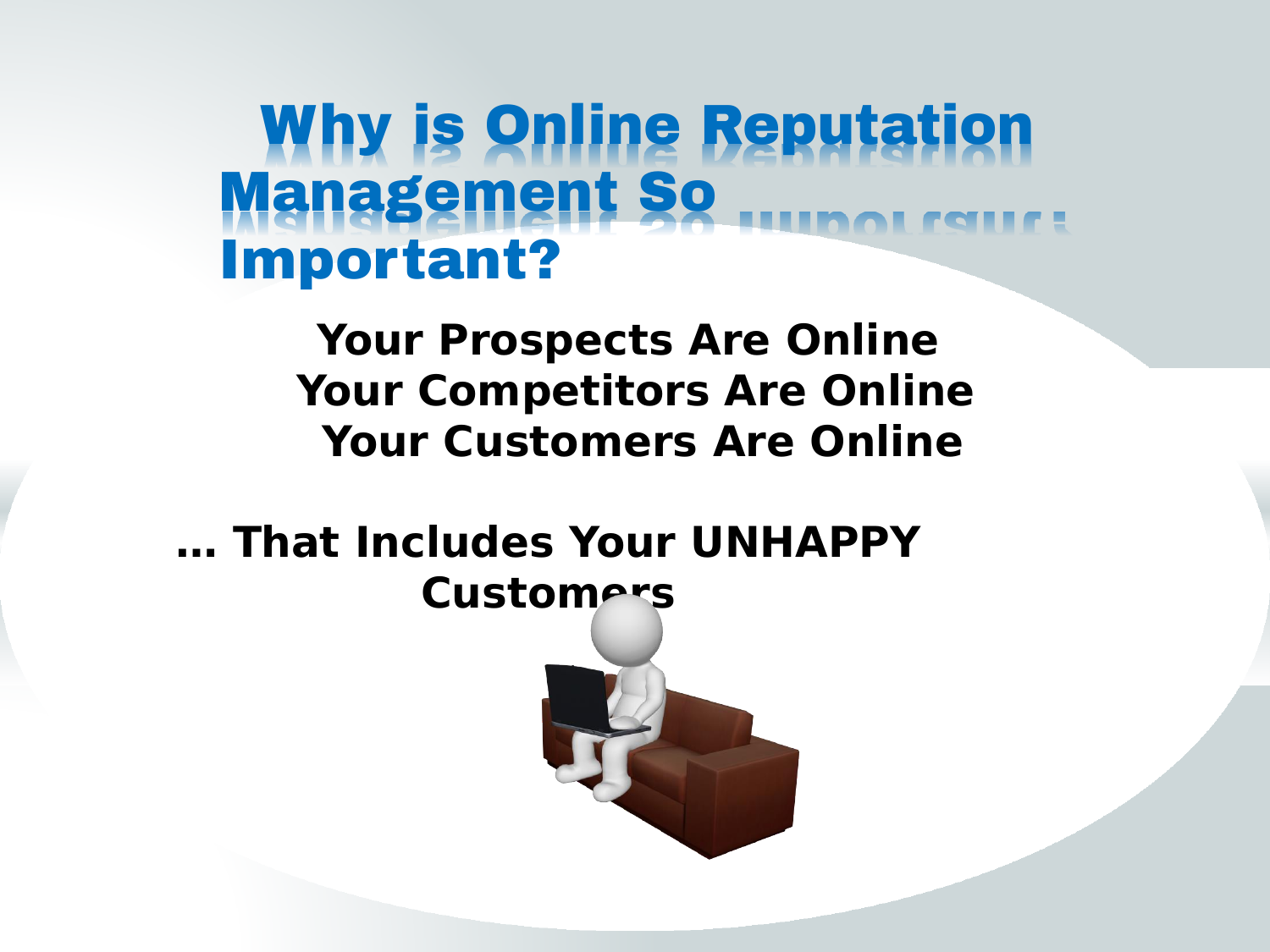

# Why is Online Reputation  Management So Important?
Your Prospects Are Online  Your Competitors Are Online  Your Customers Are Online

… That Includes Your UNHAPPY Customers